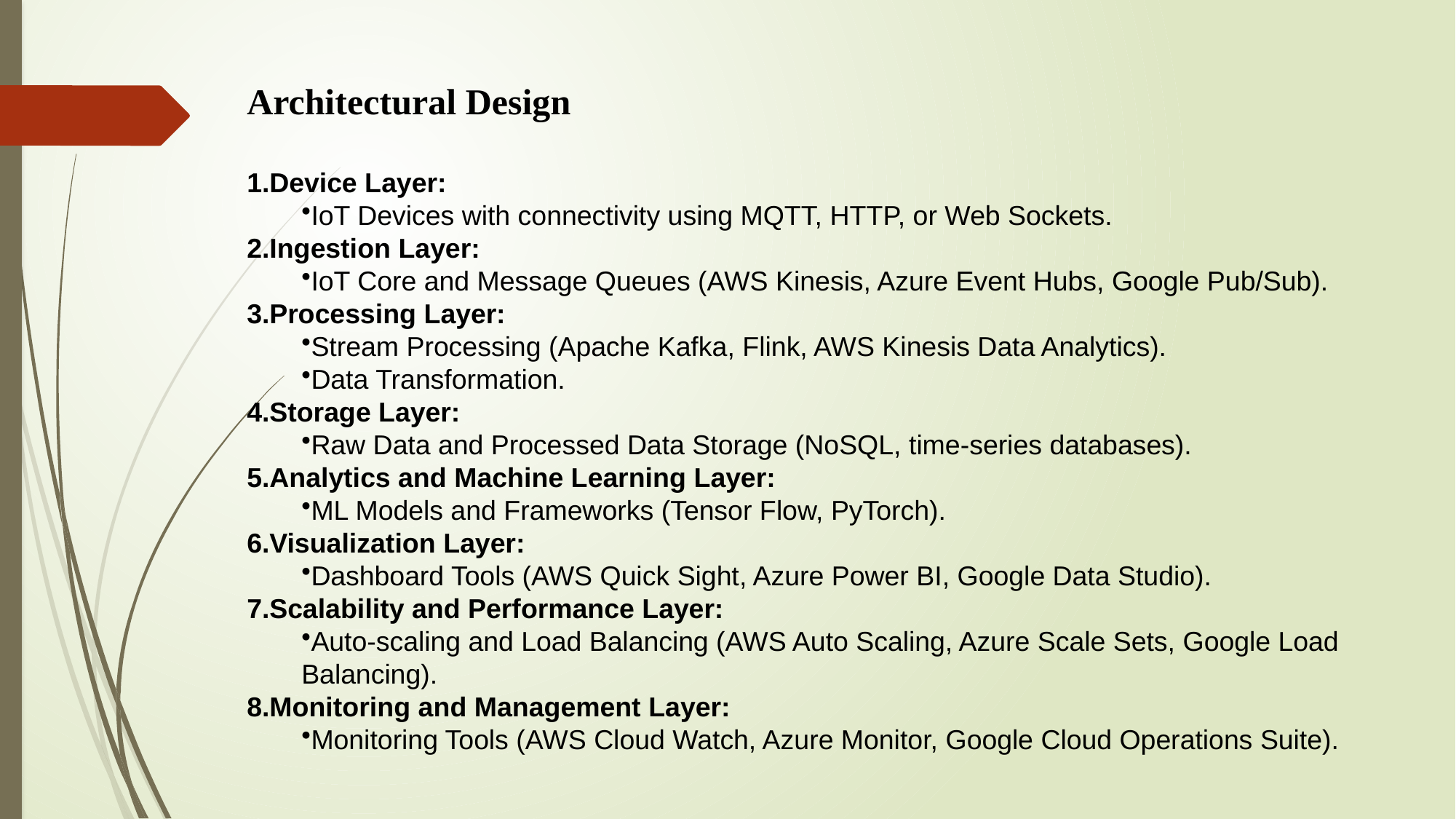

Architectural Design

Device Layer:
IoT Devices with connectivity using MQTT, HTTP, or Web Sockets.
Ingestion Layer:
IoT Core and Message Queues (AWS Kinesis, Azure Event Hubs, Google Pub/Sub).
Processing Layer:
Stream Processing (Apache Kafka, Flink, AWS Kinesis Data Analytics).
Data Transformation.
Storage Layer:
Raw Data and Processed Data Storage (NoSQL, time-series databases).
Analytics and Machine Learning Layer:
ML Models and Frameworks (Tensor Flow, PyTorch).
Visualization Layer:
Dashboard Tools (AWS Quick Sight, Azure Power BI, Google Data Studio).
Scalability and Performance Layer:
Auto-scaling and Load Balancing (AWS Auto Scaling, Azure Scale Sets, Google Load Balancing).
Monitoring and Management Layer:
Monitoring Tools (AWS Cloud Watch, Azure Monitor, Google Cloud Operations Suite).